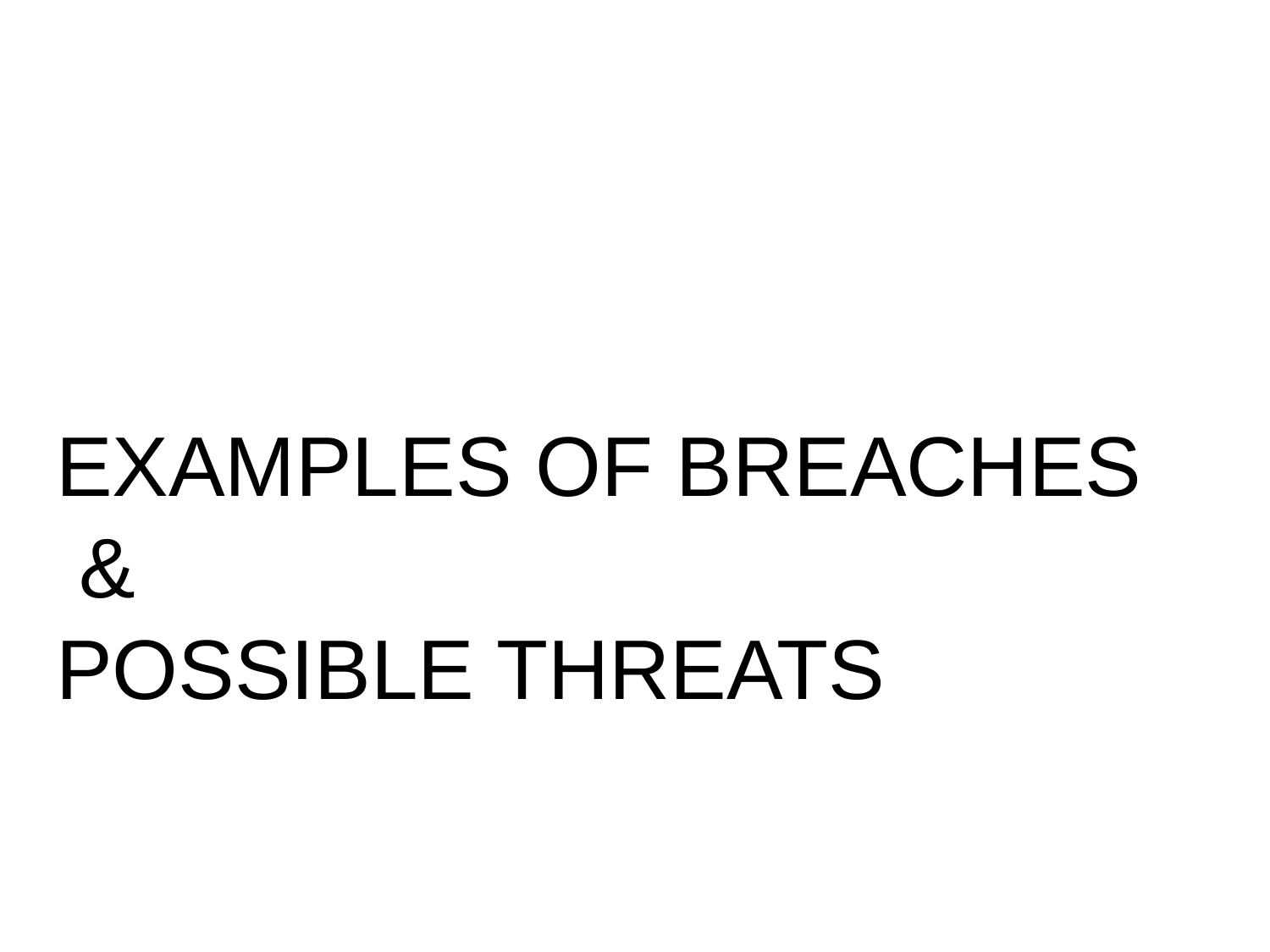

# EXAMPLES OF BREACHES
 &
POSSIBLE THREATS